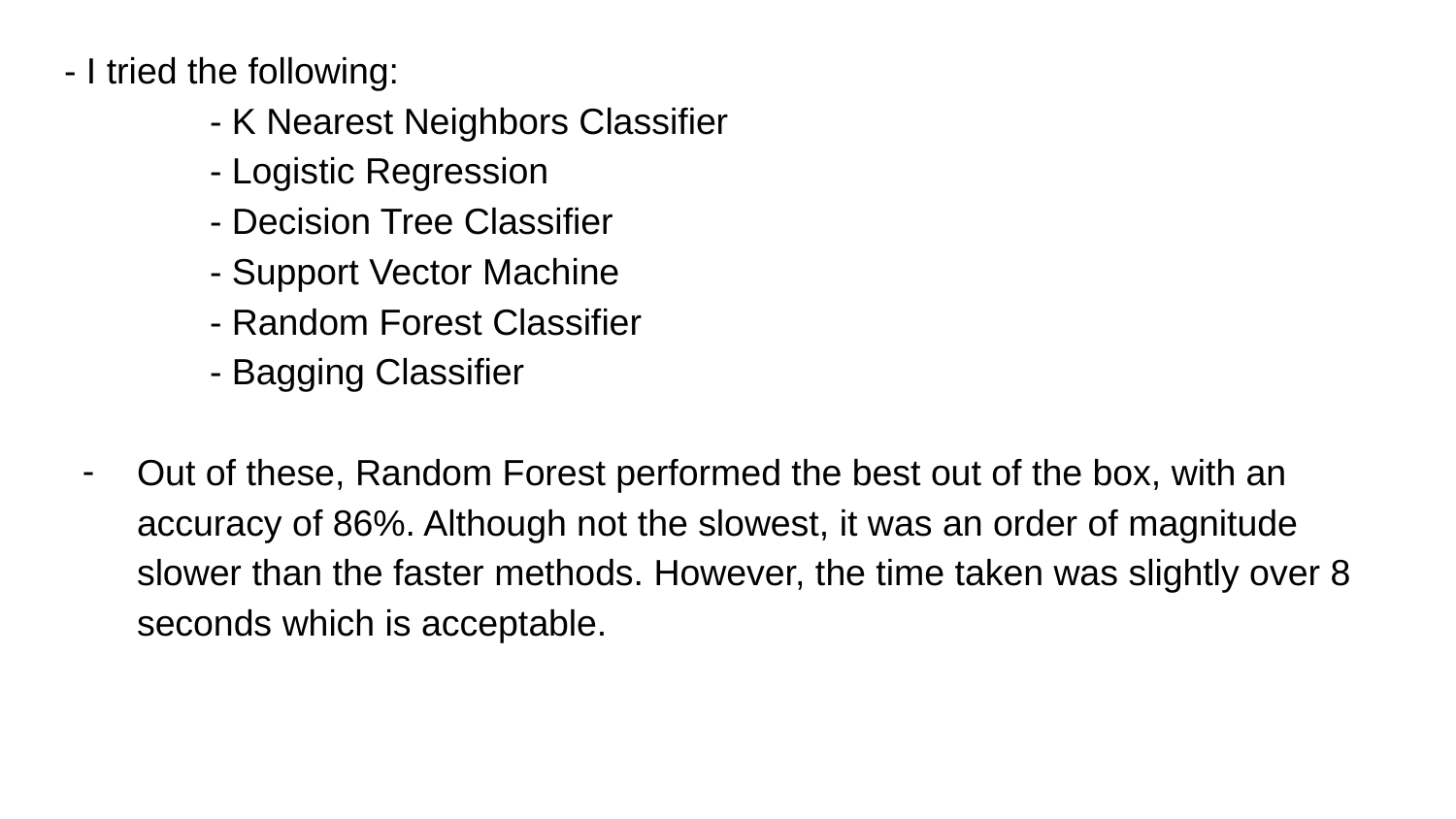

- I tried the following:
	- K Nearest Neighbors Classifier
	- Logistic Regression
	- Decision Tree Classifier
	- Support Vector Machine
	- Random Forest Classifier
	- Bagging Classifier

Out of these, Random Forest performed the best out of the box, with an accuracy of 86%. Although not the slowest, it was an order of magnitude slower than the faster methods. However, the time taken was slightly over 8 seconds which is acceptable.